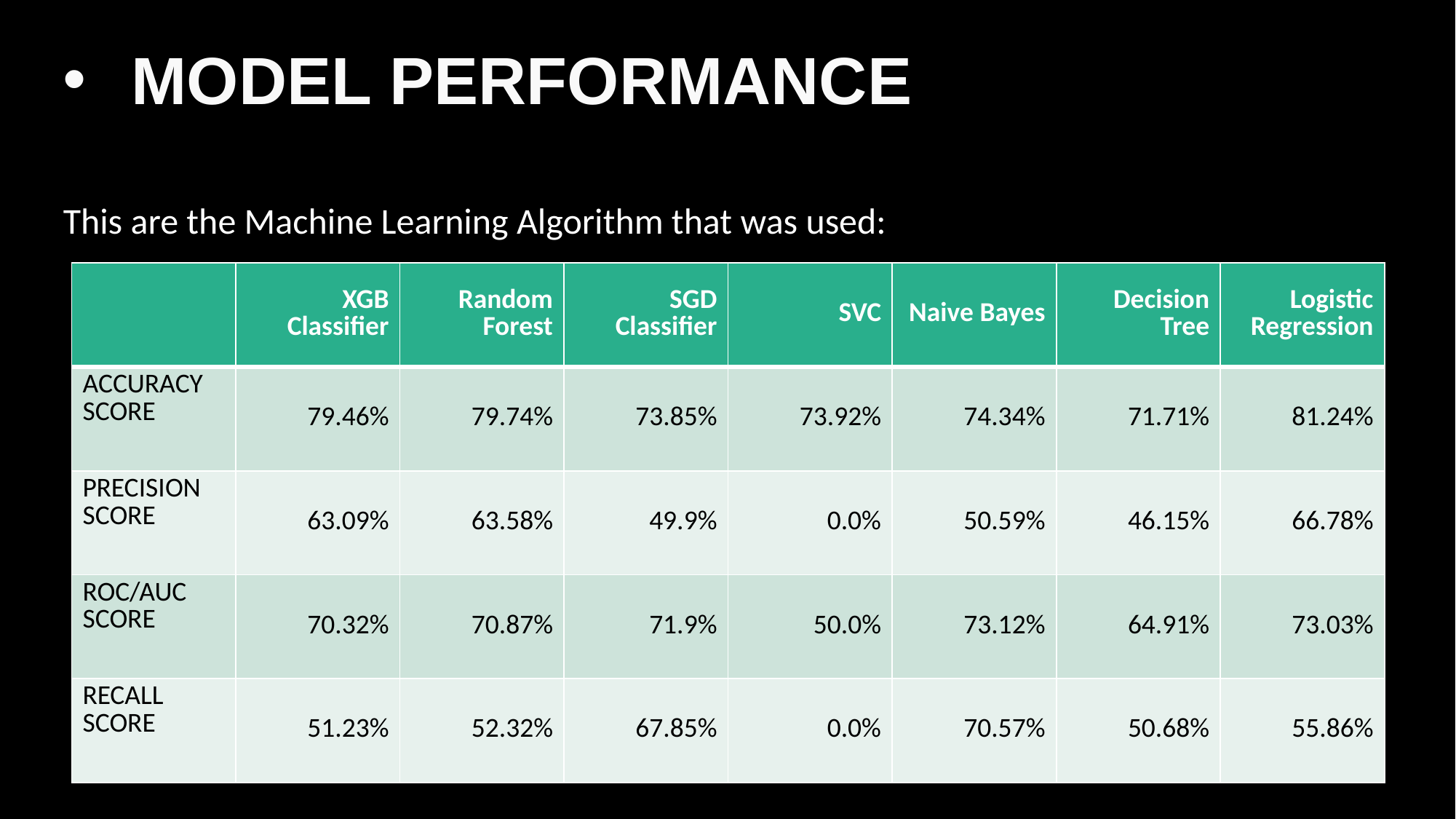

# MODEL PERFORMANCE
This are the Machine Learning Algorithm that was used:

|  | XGB Classifier | Random Forest | SGD Classifier | SVC | Naive Bayes | Decision Tree | Logistic Regression |
| --- | --- | --- | --- | --- | --- | --- | --- |
| ACCURACY SCORE | 79.46% | 79.74% | 73.85% | 73.92% | 74.34% | 71.71% | 81.24% |
| PRECISION SCORE | 63.09% | 63.58% | 49.9% | 0.0% | 50.59% | 46.15% | 66.78% |
| ROC/AUC SCORE | 70.32% | 70.87% | 71.9% | 50.0% | 73.12% | 64.91% | 73.03% |
| RECALL SCORE | 51.23% | 52.32% | 67.85% | 0.0% | 70.57% | 50.68% | 55.86% |